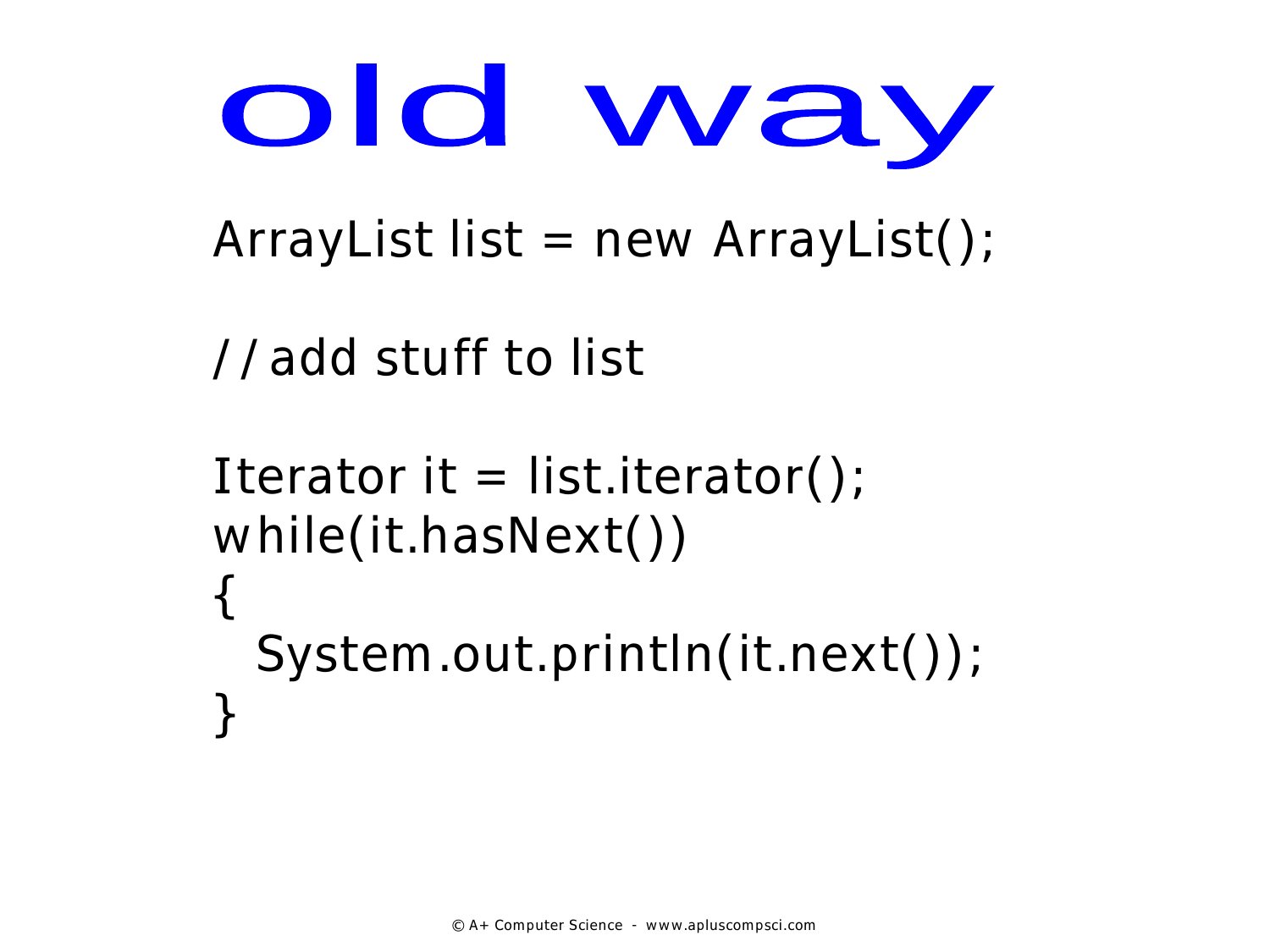

old way
ArrayList list = new ArrayList();

//add stuff to list

Iterator it = list.iterator();
while(it.hasNext())
{
   System.out.println(it.next());
}

© A+ Computer Science  -  www.apluscompsci.com